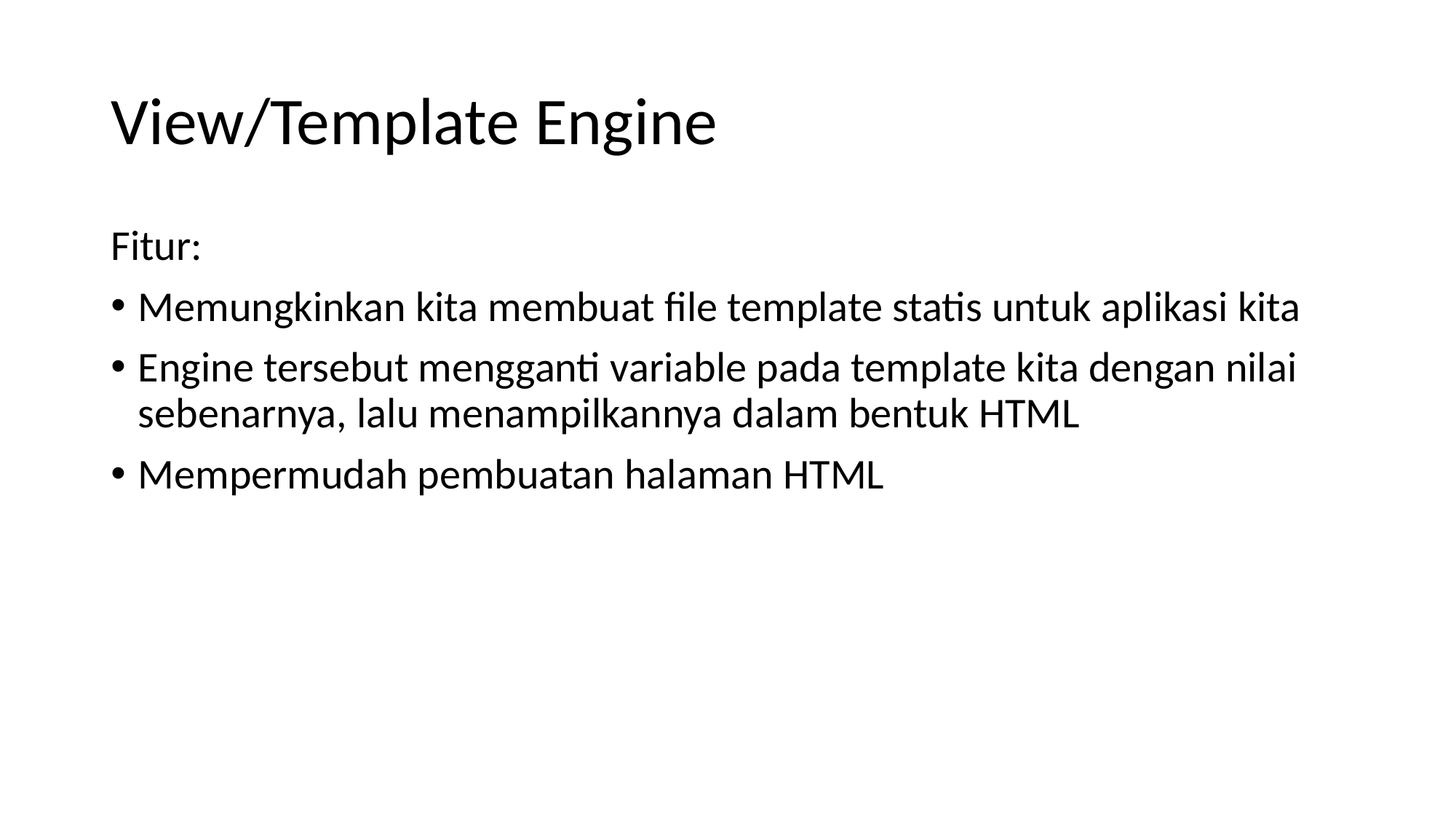

# View/Template Engine
Fitur:
Memungkinkan kita membuat file template statis untuk aplikasi kita
Engine tersebut mengganti variable pada template kita dengan nilai sebenarnya, lalu menampilkannya dalam bentuk HTML
Mempermudah pembuatan halaman HTML